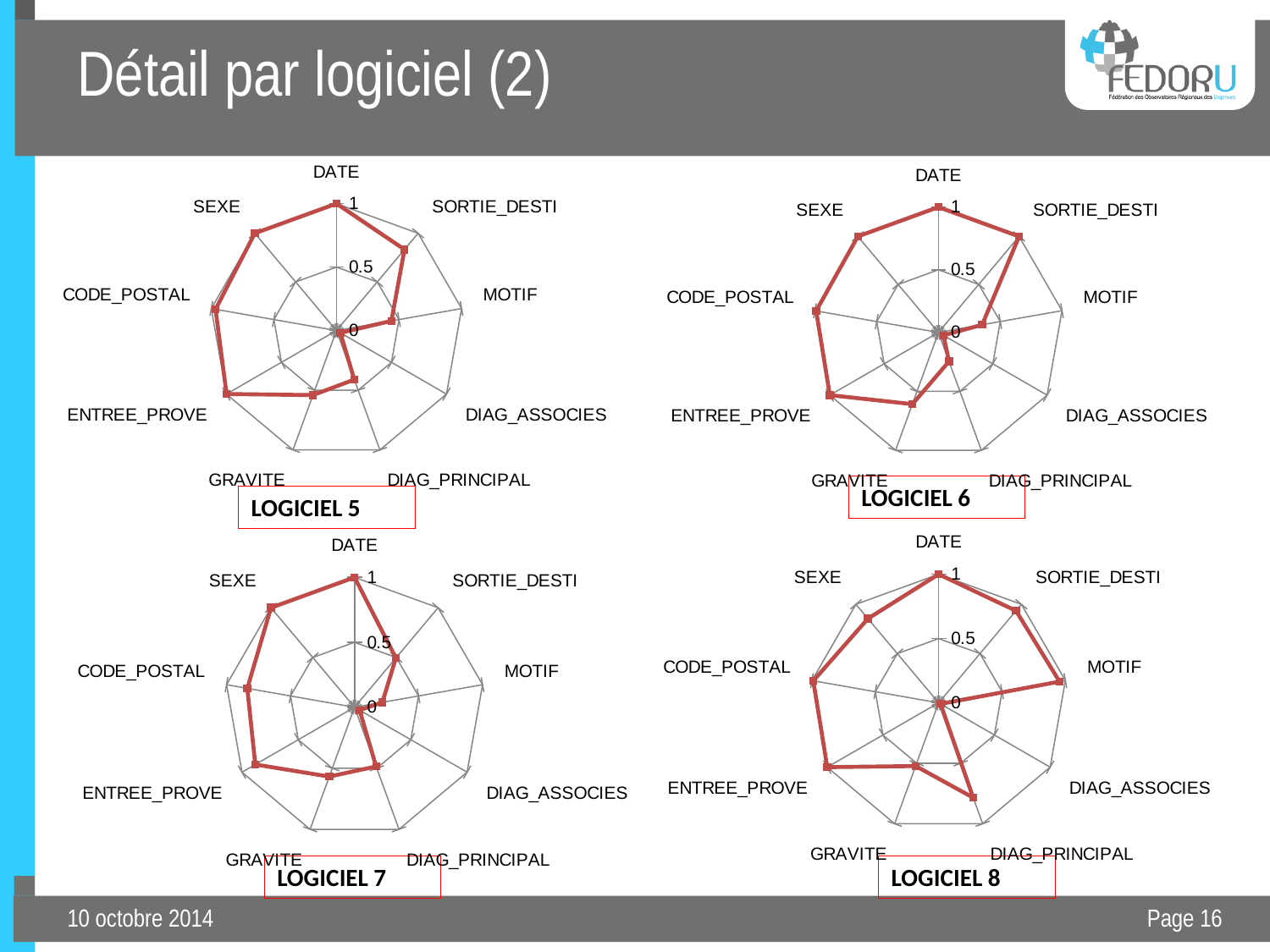

Détail par logiciel (2)

### Chart

| Category |  |
|---|---|
| DATE | 1.0 |
| SEXE | 1.0 |
| CODE_POSTAL | 0.9661 |
| ENTREE_PROVE | 0.9988 |
| GRAVITE | 0.5406 |
| DIAG_PRINCIPAL | 0.4108 |
| DIAG_ASSOCIES | 0.0355 |
| MOTIF | 0.4392 |
| SORTIE_DESTI | 0.8332 |

### Chart

| Category |  |
|---|---|
| DATE | 1.0 |
| SEXE | 0.9997 |
| CODE_POSTAL | 0.9902 |
| ENTREE_PROVE | 1.0 |
| GRAVITE | 0.6085 |
| DIAG_PRINCIPAL | 0.2462 |
| DIAG_ASSOCIES | 0.0463 |
| MOTIF | 0.3537 |
| SORTIE_DESTI | 1.0 |
LOGICIEL 6
LOGICIEL 5

### Chart

| Category |  |
|---|---|
| DATE | 1.0 |
| SEXE | 0.8551 |
| CODE_POSTAL | 0.9892 |
| ENTREE_PROVE | 0.9999 |
| GRAVITE | 0.5229 |
| DIAG_PRINCIPAL | 0.7844 |
| DIAG_ASSOCIES | 0.017 |
| MOTIF | 0.9537 |
| SORTIE_DESTI | 0.9347 |

### Chart

| Category |  |
|---|---|
| DATE | 1.0 |
| SEXE | 1.0 |
| CODE_POSTAL | 0.8381 |
| ENTREE_PROVE | 0.8818 |
| GRAVITE | 0.5683 |
| DIAG_PRINCIPAL | 0.4852 |
| DIAG_ASSOCIES | 0.0452 |
| MOTIF | 0.2175 |
| SORTIE_DESTI | 0.4954 |
LOGICIEL 7
LOGICIEL 8
10 octobre 2014
Page 16